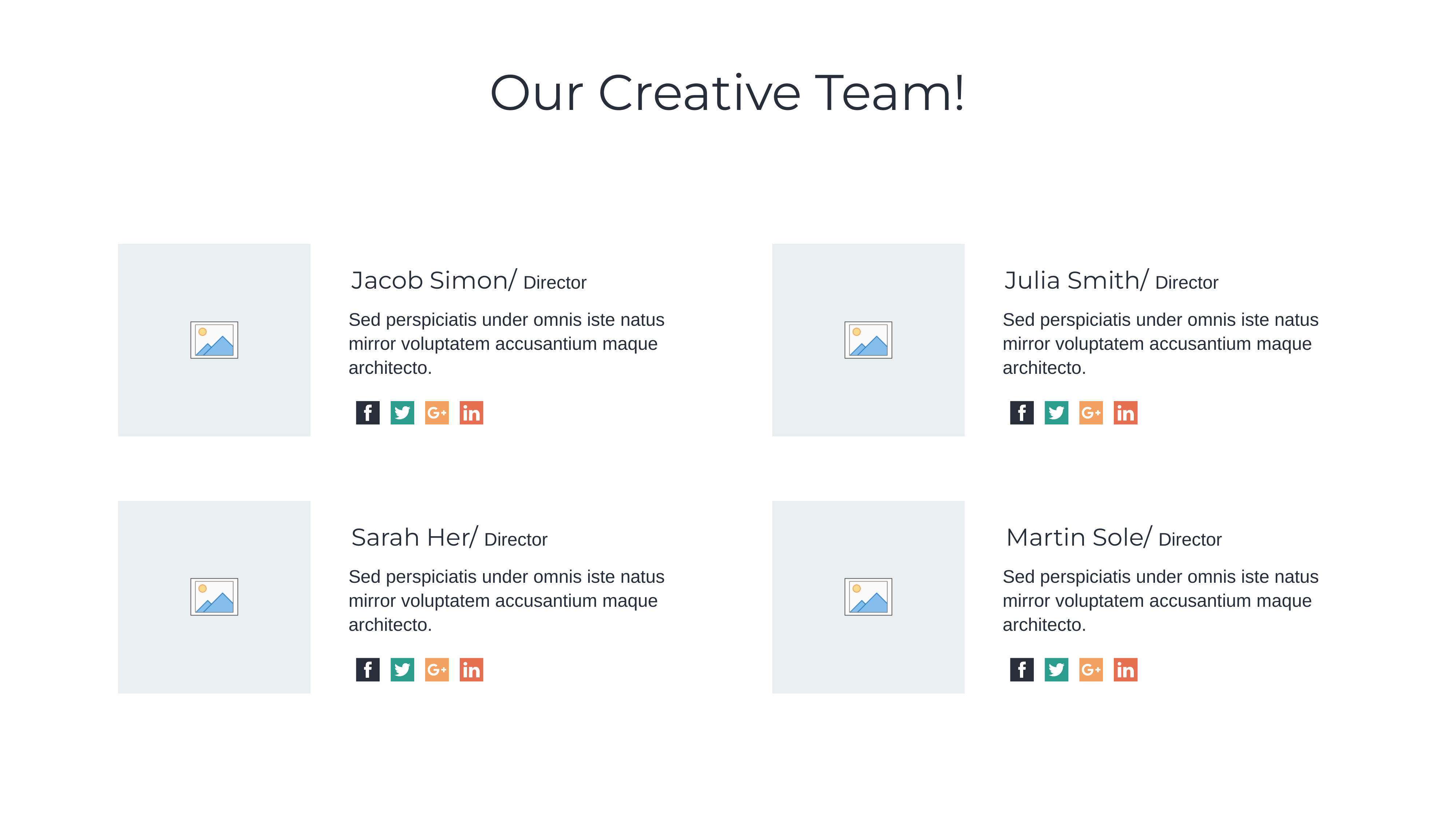

Our Creative Team!

Jacob Simon/ Director
Julia Smith/ Director
Sed perspiciatis under omnis iste natus mirror voluptatem accusantium maque architecto.
Sed perspiciatis under omnis iste natus mirror voluptatem accusantium maque architecto.

Sarah Her/ Director
Martin Sole/ Director
Sed perspiciatis under omnis iste natus mirror voluptatem accusantium maque architecto.
Sed perspiciatis under omnis iste natus mirror voluptatem accusantium maque architecto.